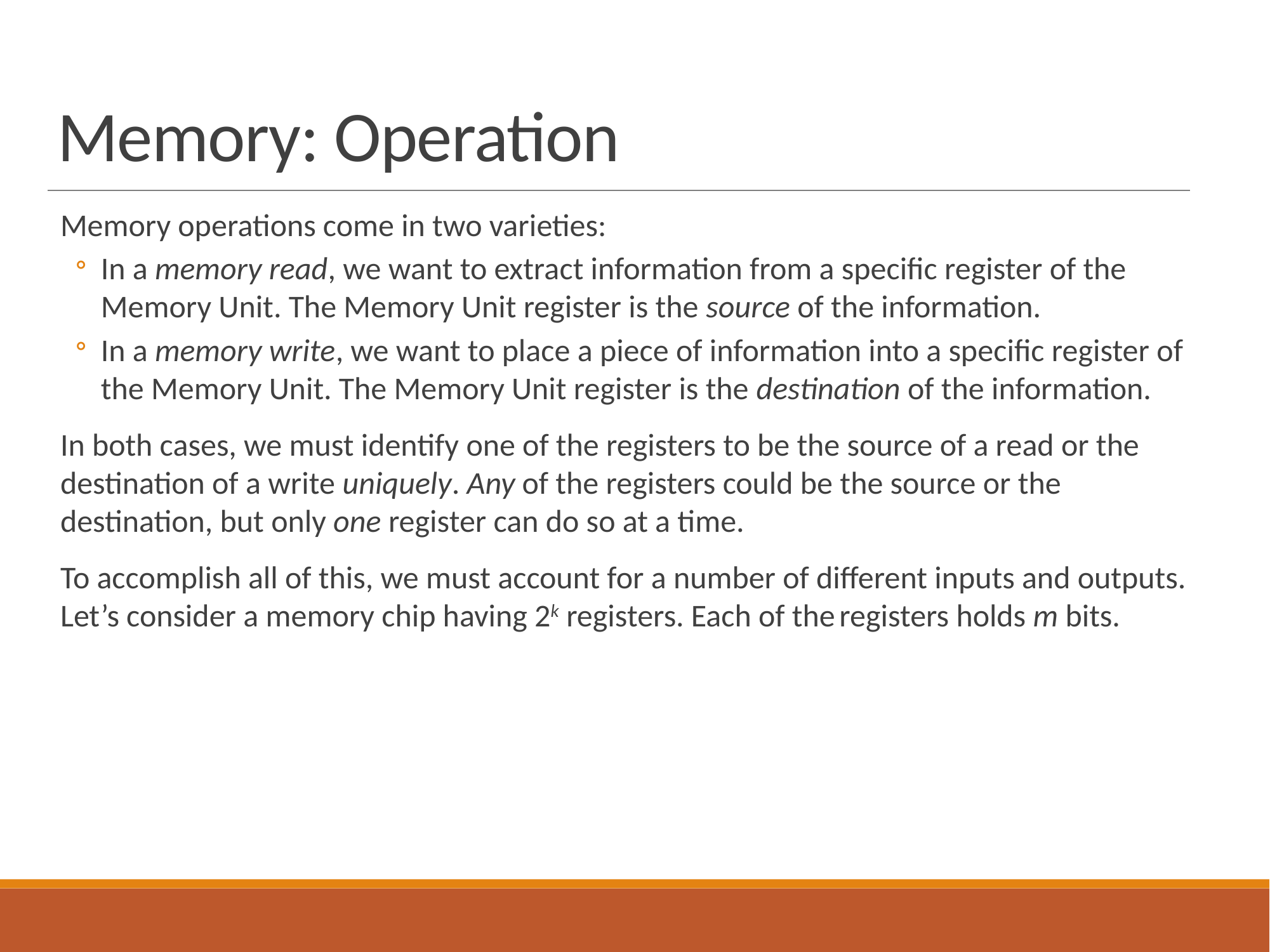

# Memory: Operation
Memory operations come in two varieties:
In a memory read, we want to extract information from a specific register of the Memory Unit. The Memory Unit register is the source of the information.
In a memory write, we want to place a piece of information into a specific register of the Memory Unit. The Memory Unit register is the destination of the information.
In both cases, we must identify one of the registers to be the source of a read or the destination of a write uniquely. Any of the registers could be the source or the destination, but only one register can do so at a time.
To accomplish all of this, we must account for a number of different inputs and outputs. Let’s consider a memory chip having 2k registers. Each of the registers holds m bits.